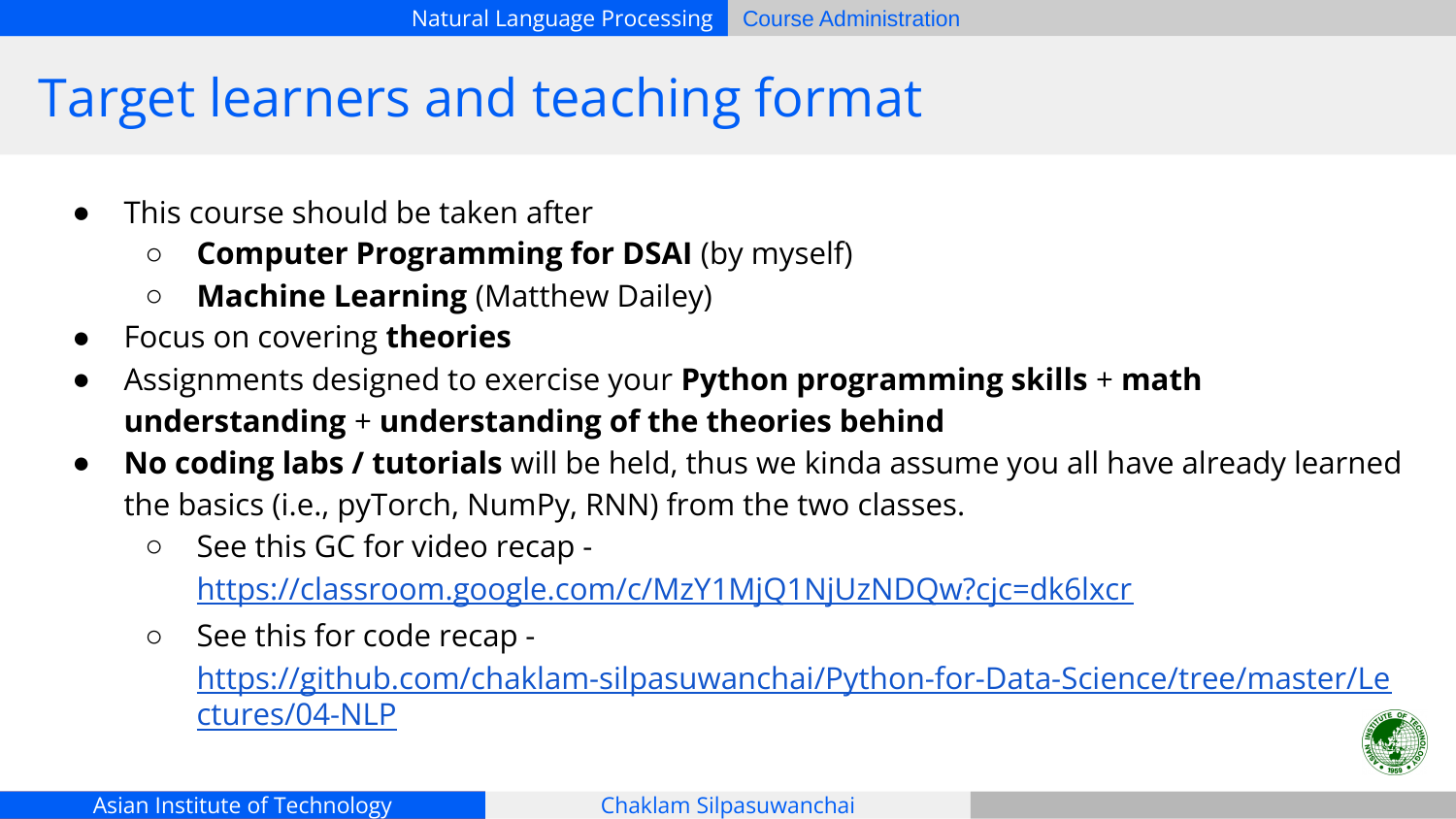

# Target learners and teaching format
This course should be taken after
Computer Programming for DSAI (by myself)
Machine Learning (Matthew Dailey)
Focus on covering theories
Assignments designed to exercise your Python programming skills + math understanding + understanding of the theories behind
No coding labs / tutorials will be held, thus we kinda assume you all have already learned the basics (i.e., pyTorch, NumPy, RNN) from the two classes.
See this GC for video recap - https://classroom.google.com/c/MzY1MjQ1NjUzNDQw?cjc=dk6lxcr
See this for code recap - https://github.com/chaklam-silpasuwanchai/Python-for-Data-Science/tree/master/Lectures/04-NLP